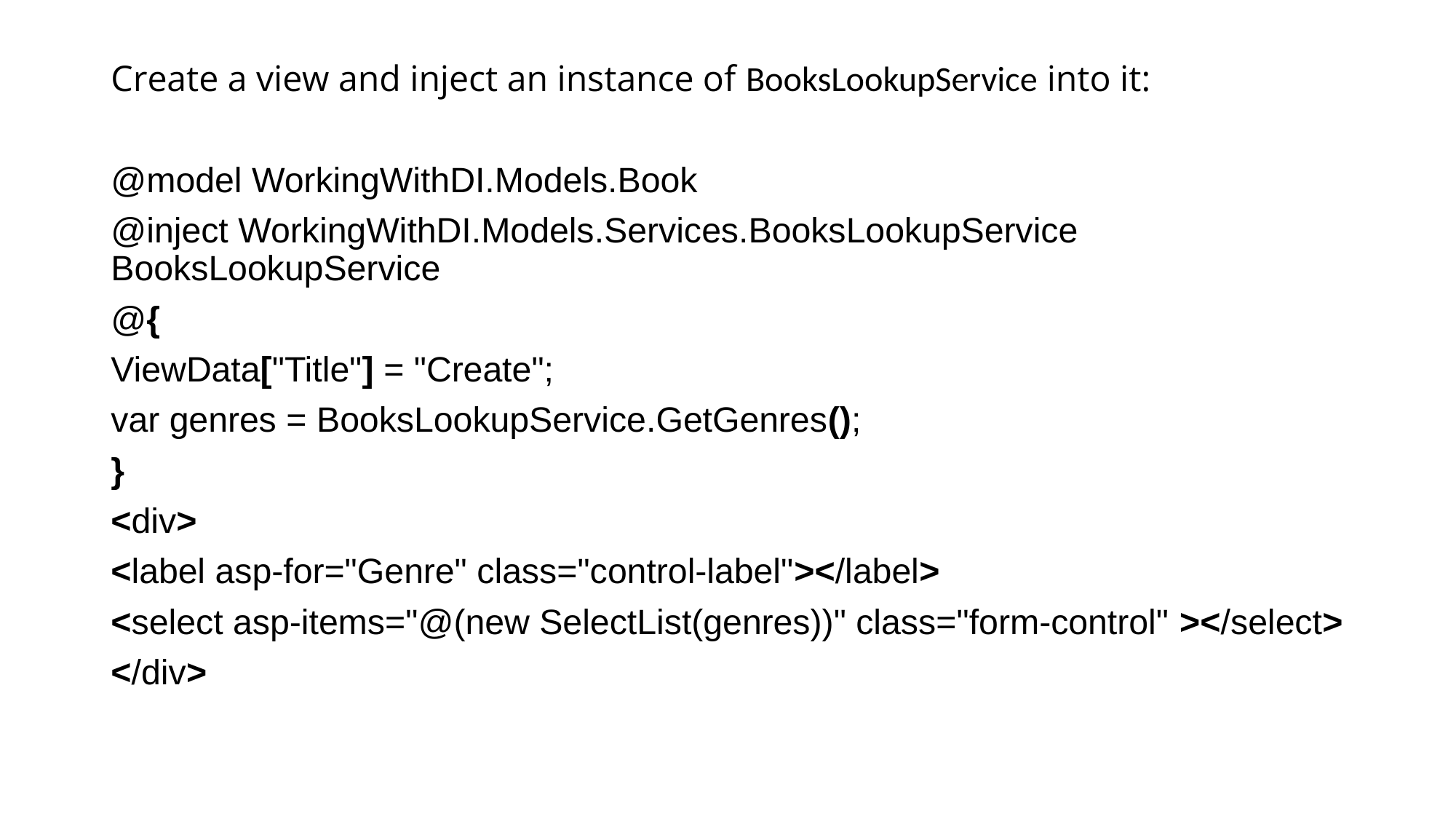

Create a view and inject an instance of BooksLookupService into it:

@model WorkingWithDI.Models.Book
@inject WorkingWithDI.Models.Services.BooksLookupService BooksLookupService
@{
ViewData["Title"] = "Create";
var genres = BooksLookupService.GetGenres();
}
<div>
<label asp-for="Genre" class="control-label"></label>
<select asp-items="@(new SelectList(genres))" class="form-control" ></select>
</div>